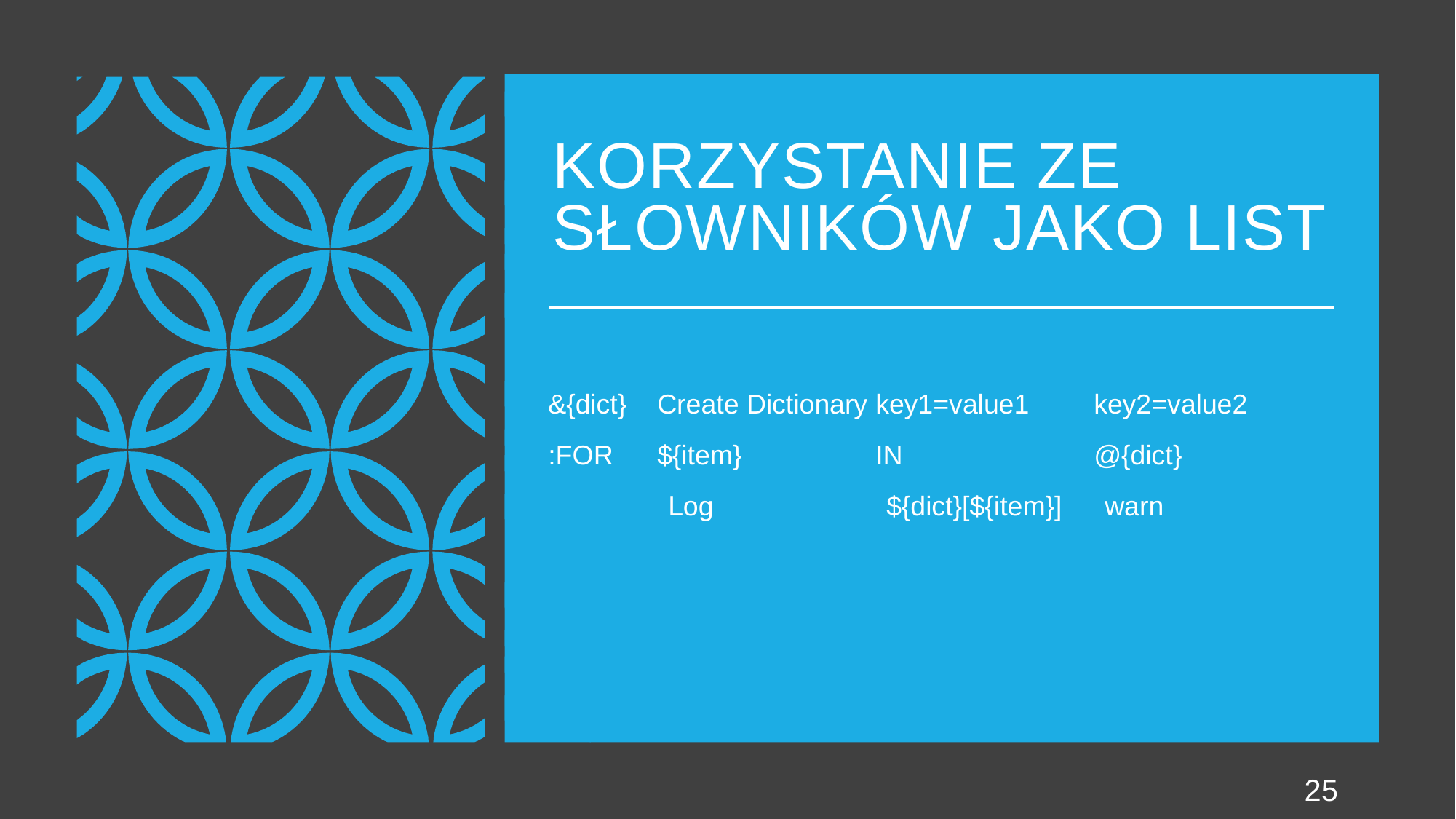

# Korzystanie ze słowników jako list

&{dict}	Create Dictionary	key1=value1	key2=value2
:FOR	${item}		IN	             	@{dict}
	Log		${dict}[${item}]	warn
25